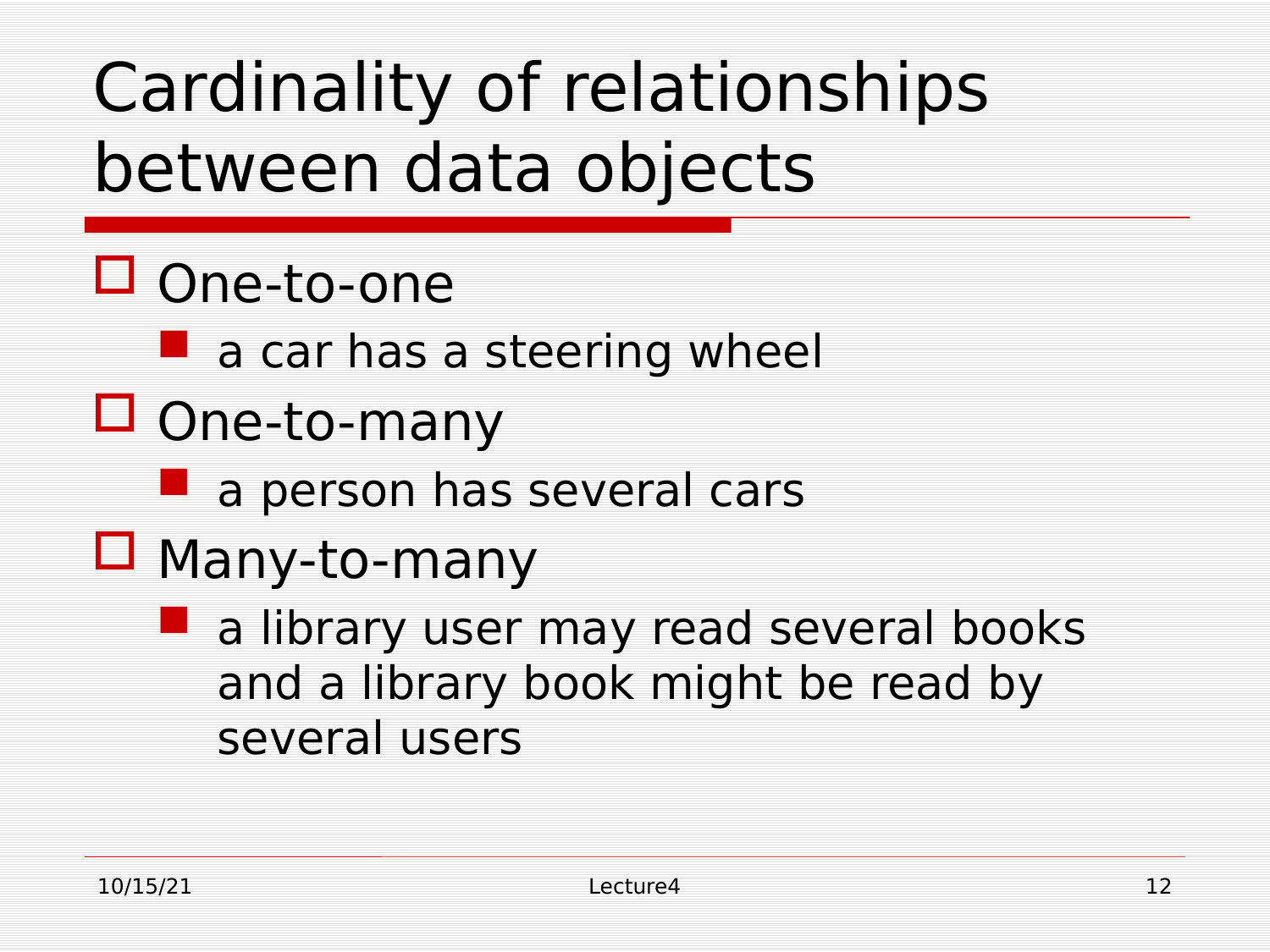

# Cardinality of relationships between data objects
One-to-one
a car has a steering wheel
One-to-many
a person has several cars
Many-to-many
a library user may read several books and a library book might be read by several users
10/15/21
Lecture4
12